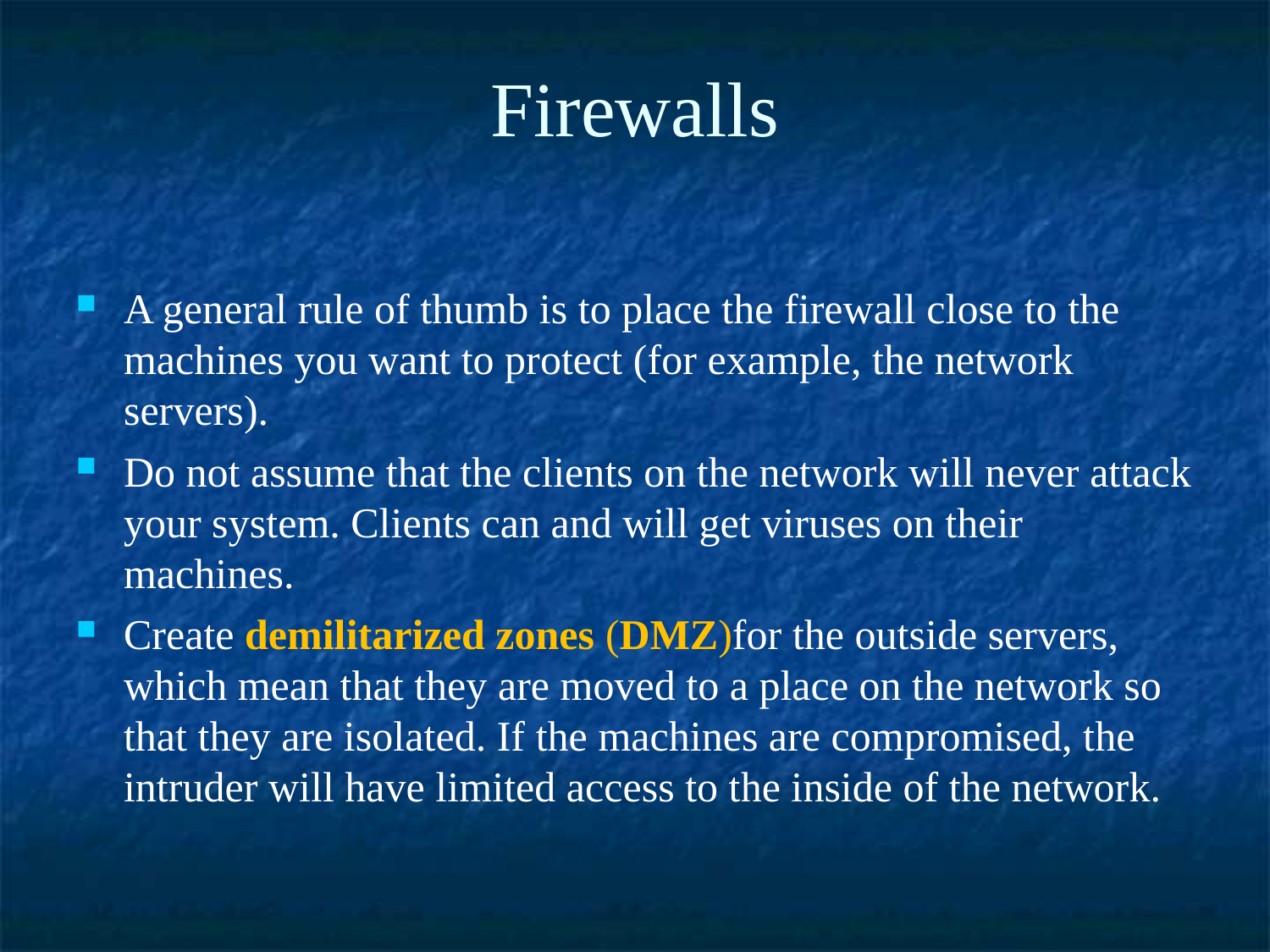

Firewalls
A general rule of thumb is to place the firewall close to the machines you want to protect (for example, the network servers).
Do not assume that the clients on the network will never attack your system. Clients can and will get viruses on their machines.
Create demilitarized zones (DMZ)for the outside servers, which mean that they are moved to a place on the network so that they are isolated. If the machines are compromised, the intruder will have limited access to the inside of the network.